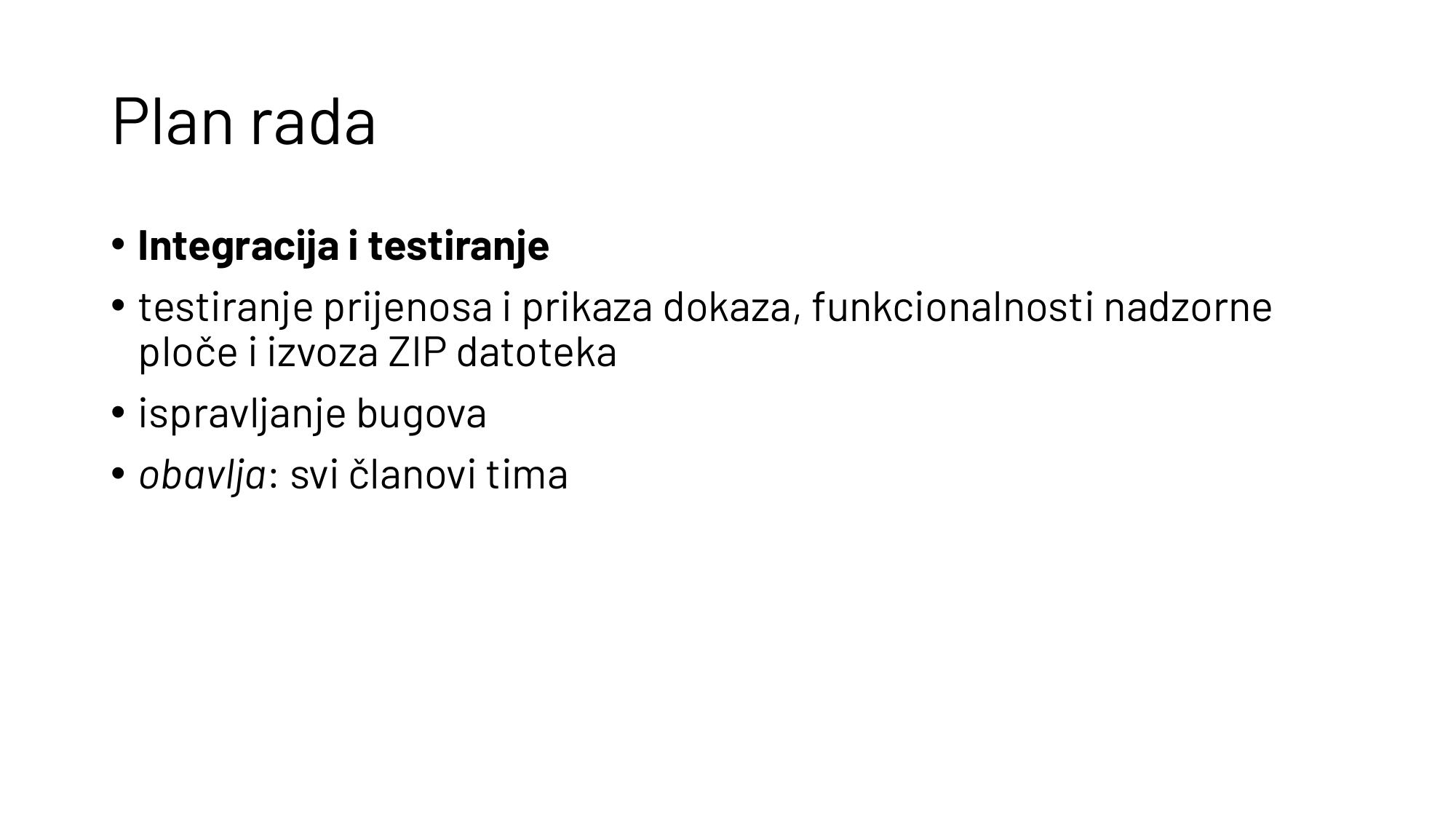

# Plan rada
Integracija i testiranje
testiranje prijenosa i prikaza dokaza, funkcionalnosti nadzorne ploče i izvoza ZIP datoteka
ispravljanje bugova
obavlja: svi članovi tima